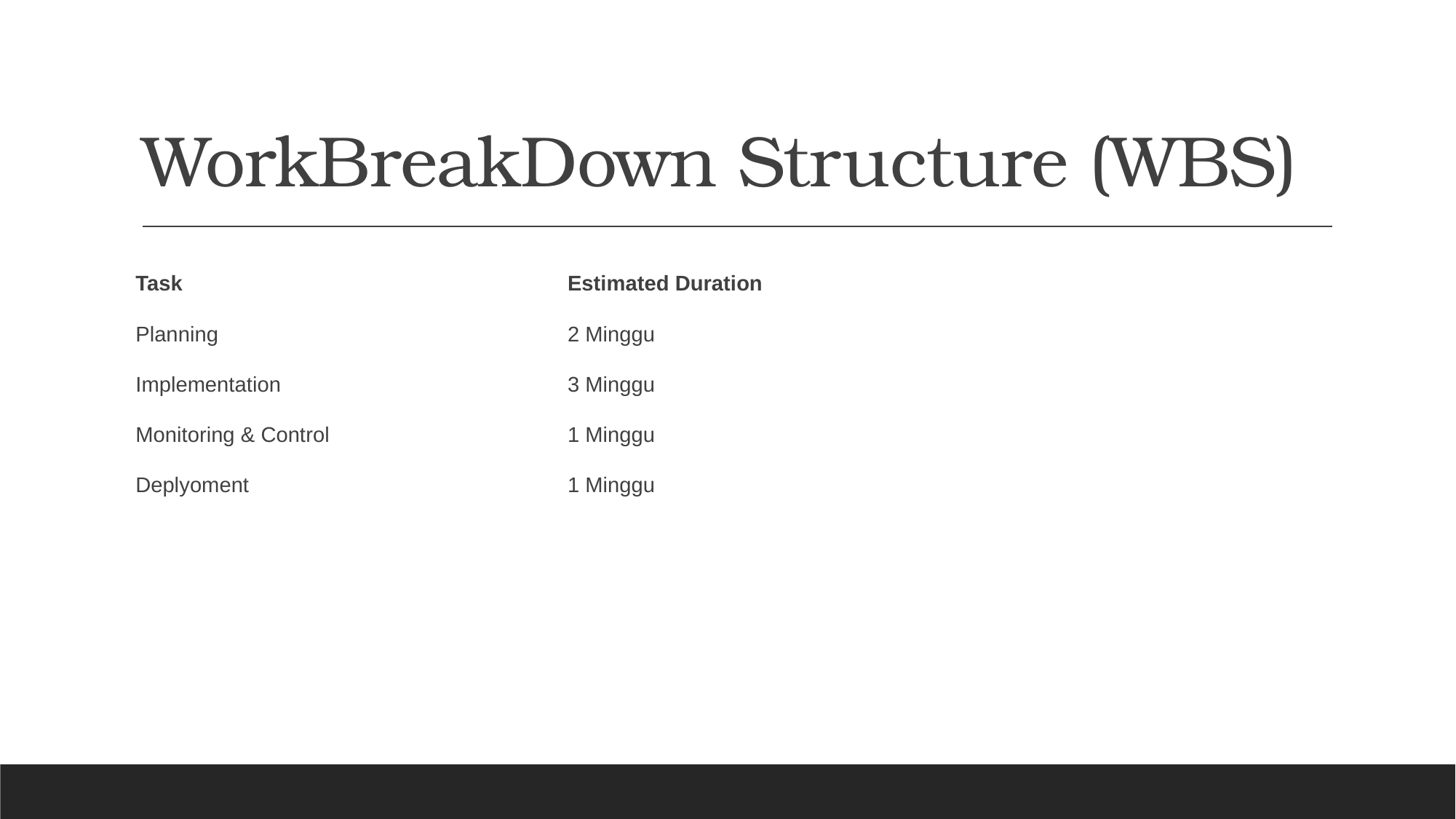

# WorkBreakDown Structure (WBS)
Task 				Estimated Duration
Planning				2 Minggu
Implementation			3 Minggu
Monitoring & Control			1 Minggu
Deplyoment			1 Minggu